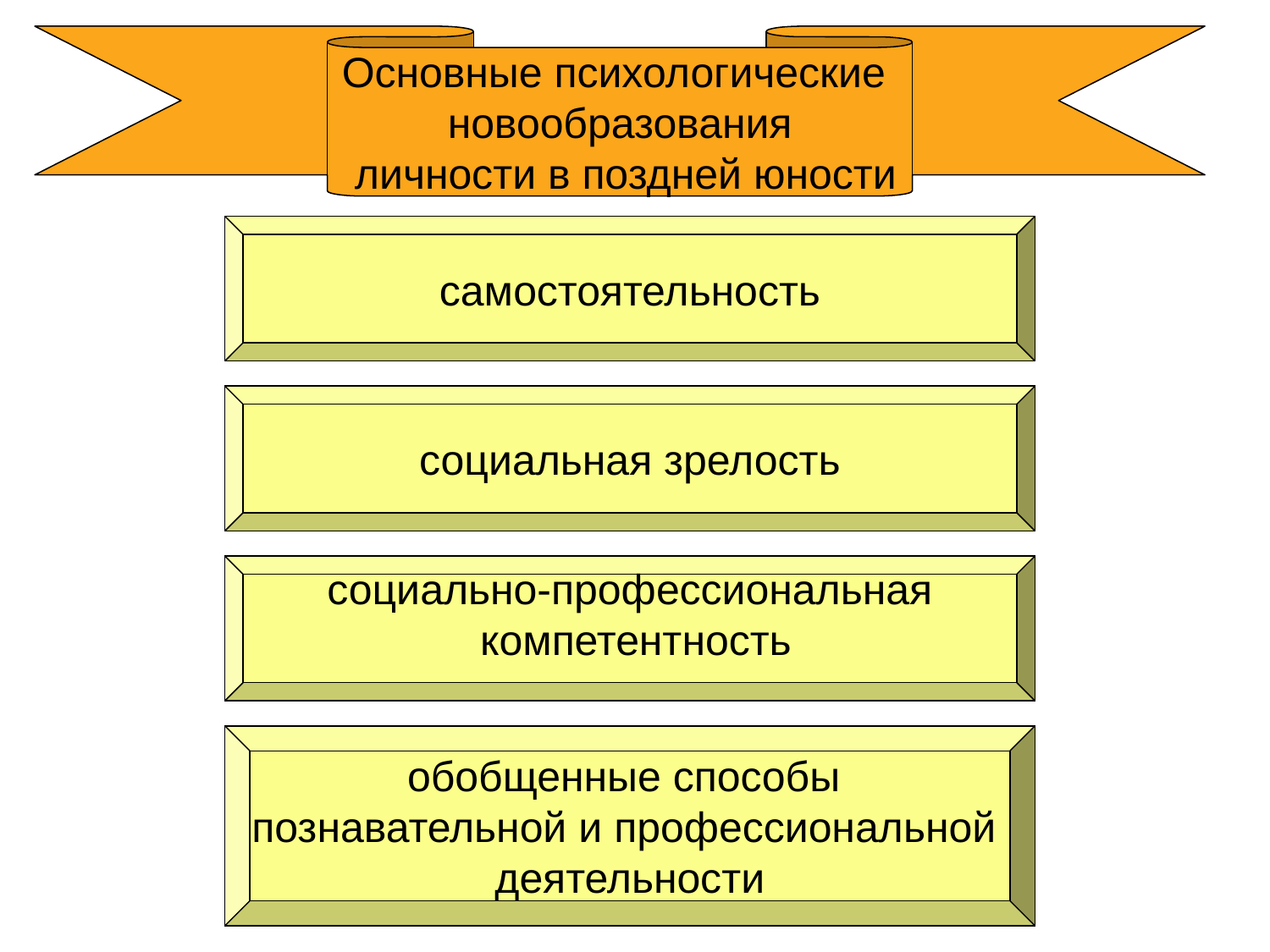

Основные психологические
новообразования
 личности в поздней юности
самостоятельность
социальная зрелость

социально-профессиональная
 компетентность

обобщенные способы
познавательной и профессиональной
деятельности